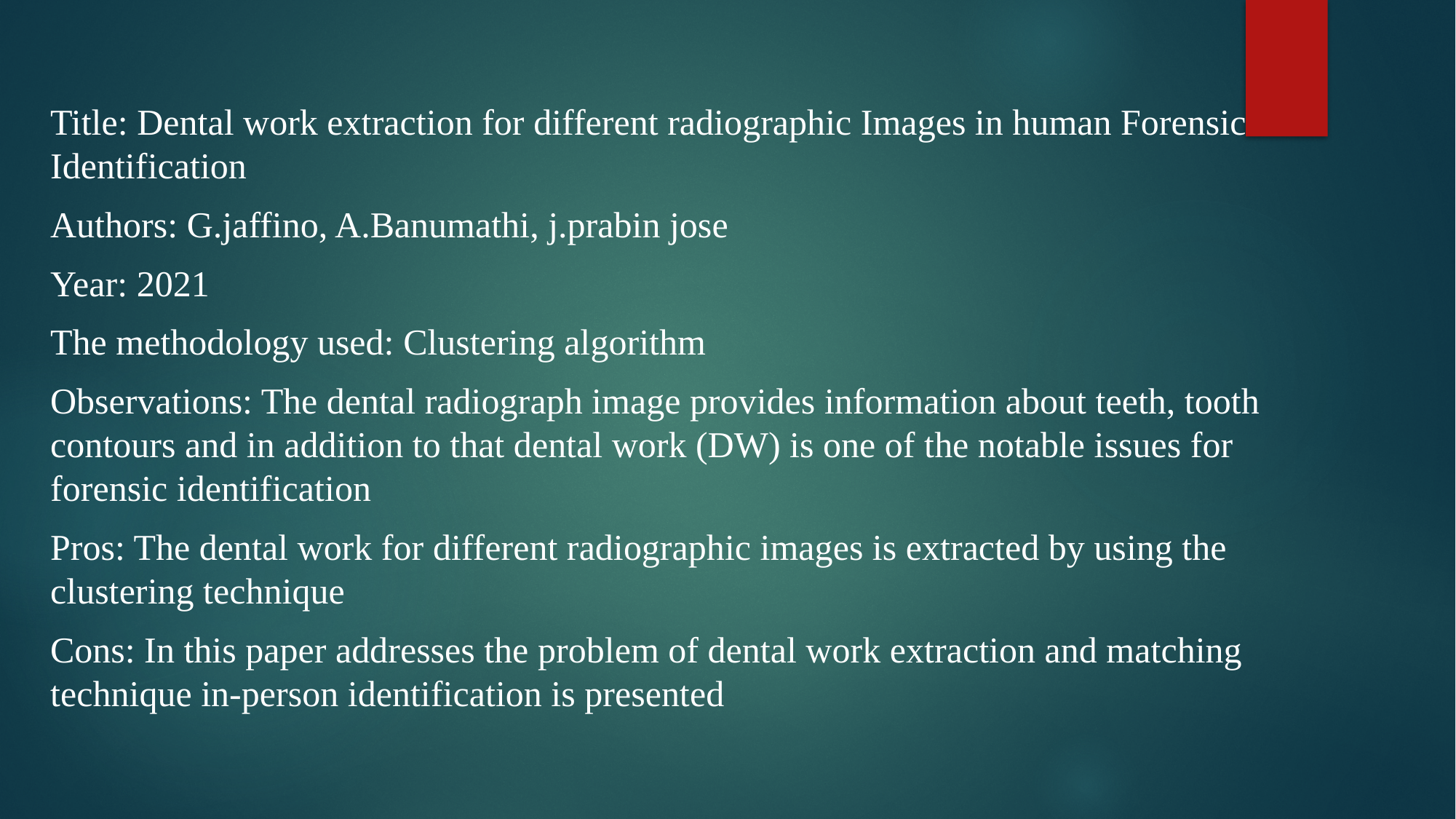

Title: Dental work extraction for different radiographic Images in human Forensic Identification
Authors: G.jaffino, A.Banumathi, j.prabin jose
Year: 2021
The methodology used: Clustering algorithm
Observations: The dental radiograph image provides information about teeth, tooth contours and in addition to that dental work (DW) is one of the notable issues for forensic identification
Pros: The dental work for different radiographic images is extracted by using the clustering technique
Cons: In this paper addresses the problem of dental work extraction and matching technique in-person identification is presented